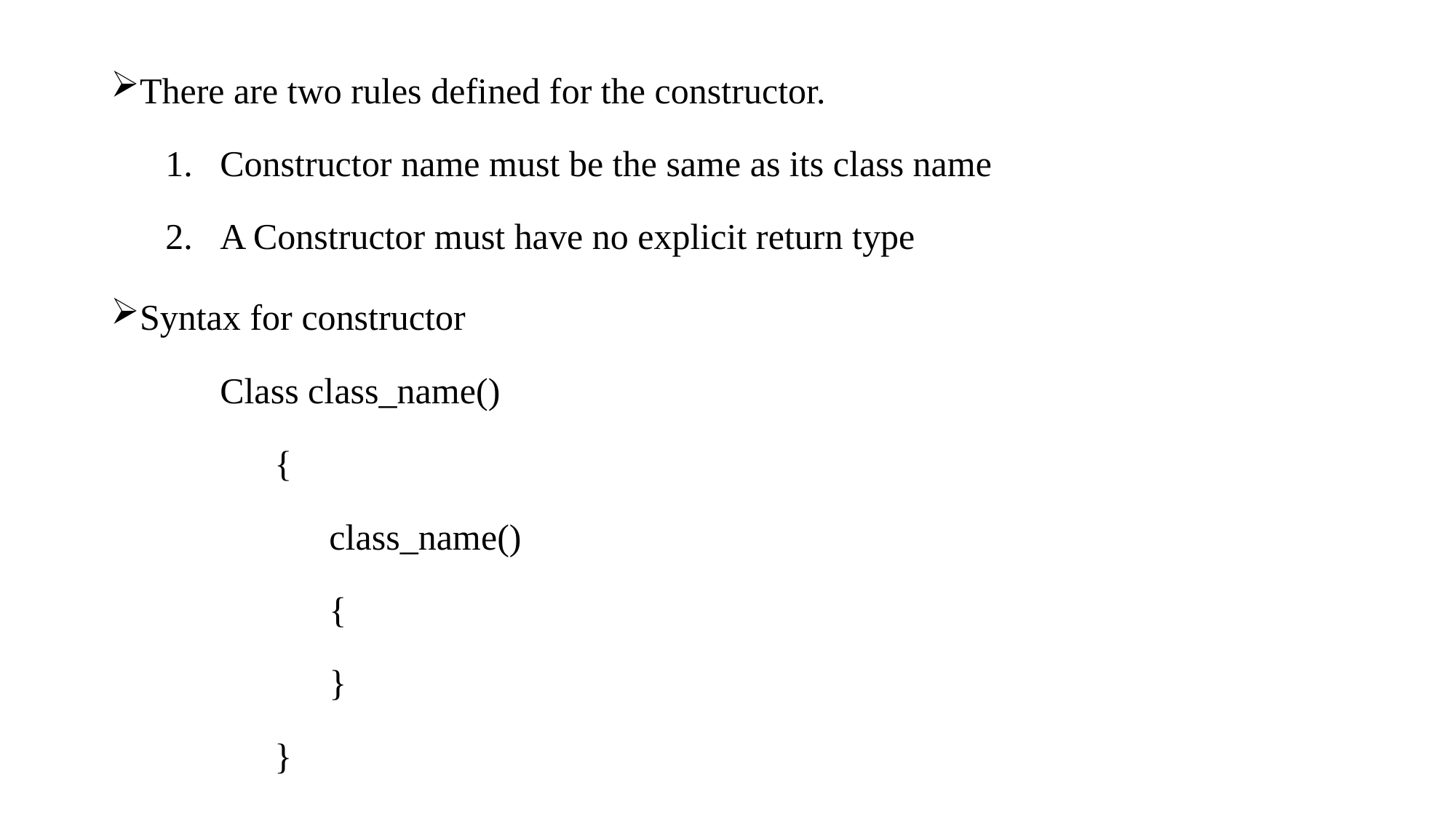

There are two rules defined for the constructor.
Constructor name must be the same as its class name
A Constructor must have no explicit return type
Syntax for constructor
Class class_name()
      {
	class_name()
	{
	}
      }